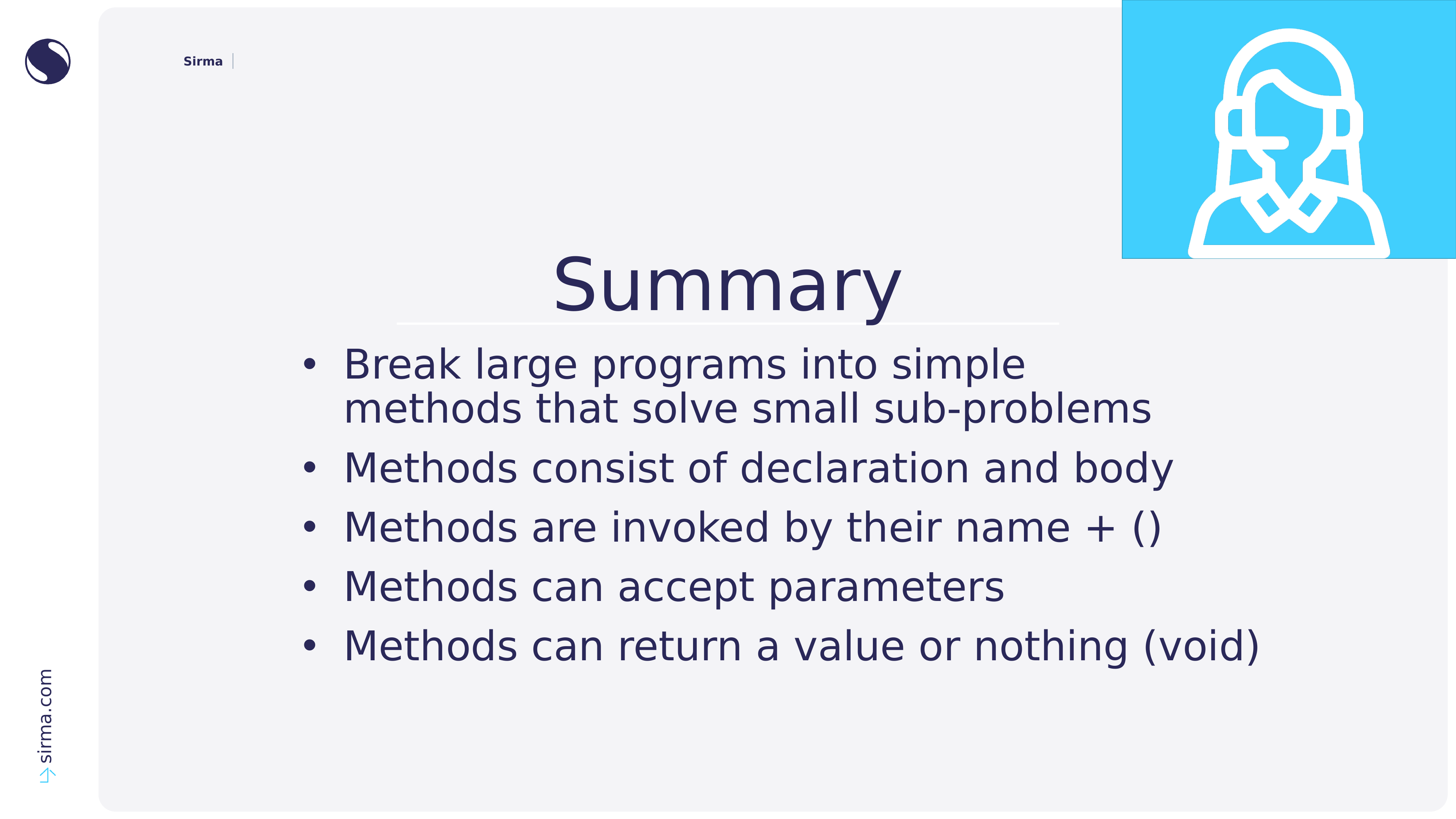

Summary
Break large programs into simple
methods that solve small sub-problems
Methods consist of declaration and body
Methods are invoked by their name + ()
Methods can accept parameters
Methods can return a value or nothing (void)